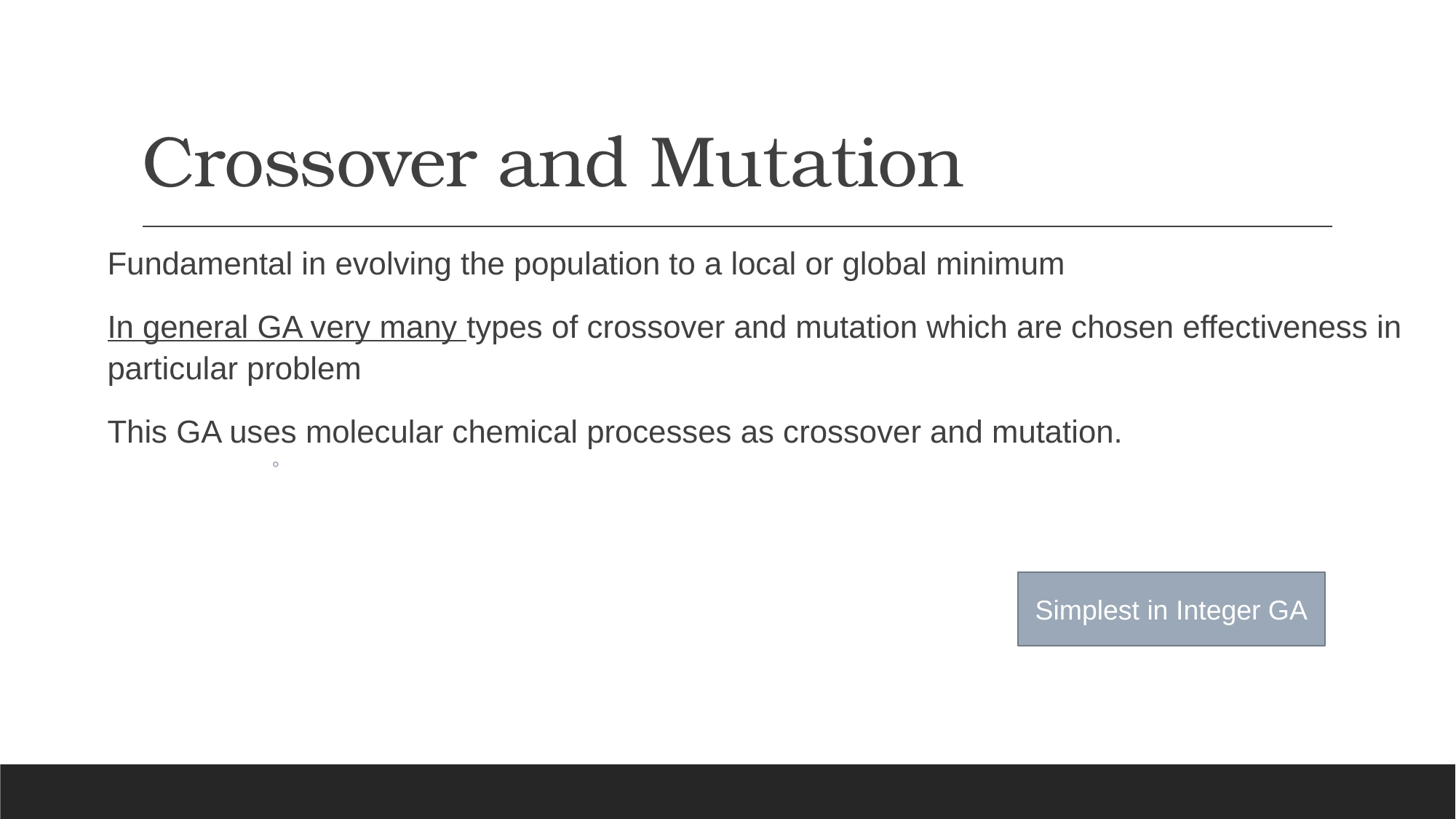

# Crossover and Mutation
Fundamental in evolving the population to a local or global minimum
In general GA very many types of crossover and mutation which are chosen effectiveness in particular problem
This GA uses molecular chemical processes as crossover and mutation.

Simplest in Integer GA